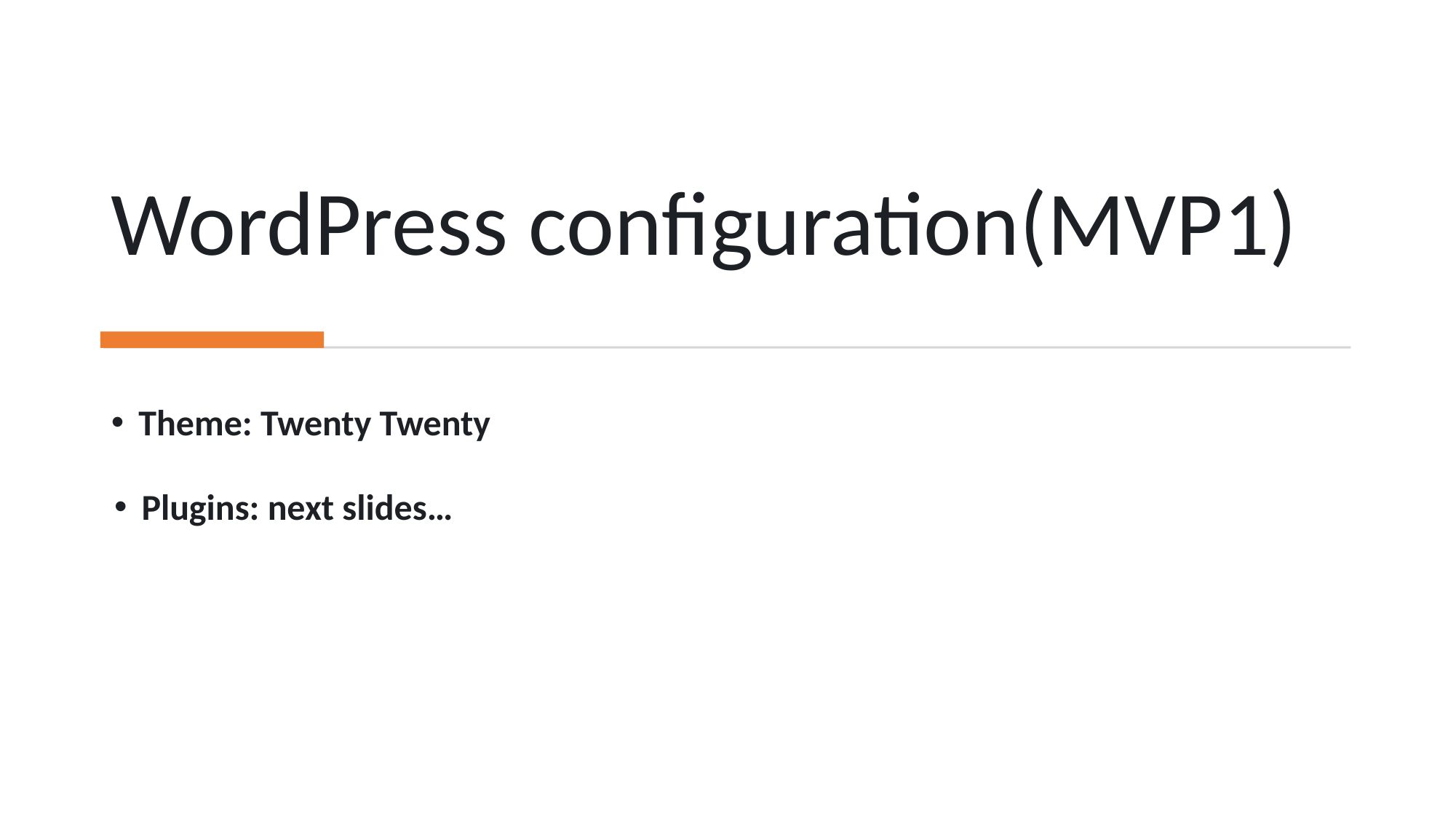

# WordPress configuration(MVP1)

Theme: Twenty Twenty
Plugins: next slides…